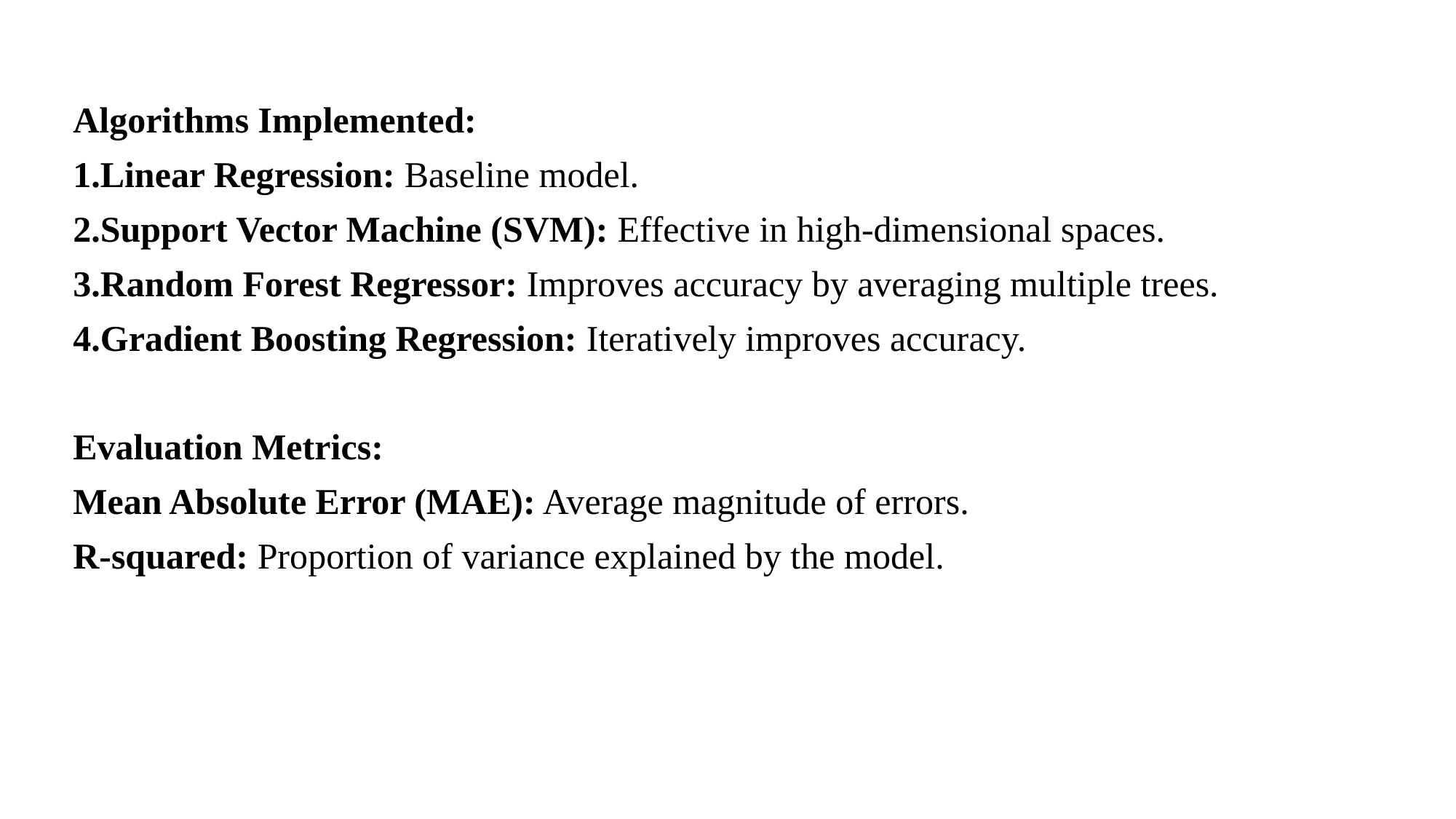

Algorithms Implemented:
Linear Regression: Baseline model.
Support Vector Machine (SVM): Effective in high-dimensional spaces.
Random Forest Regressor: Improves accuracy by averaging multiple trees.
Gradient Boosting Regression: Iteratively improves accuracy.

Evaluation Metrics:
Mean Absolute Error (MAE): Average magnitude of errors.
R-squared: Proportion of variance explained by the model.